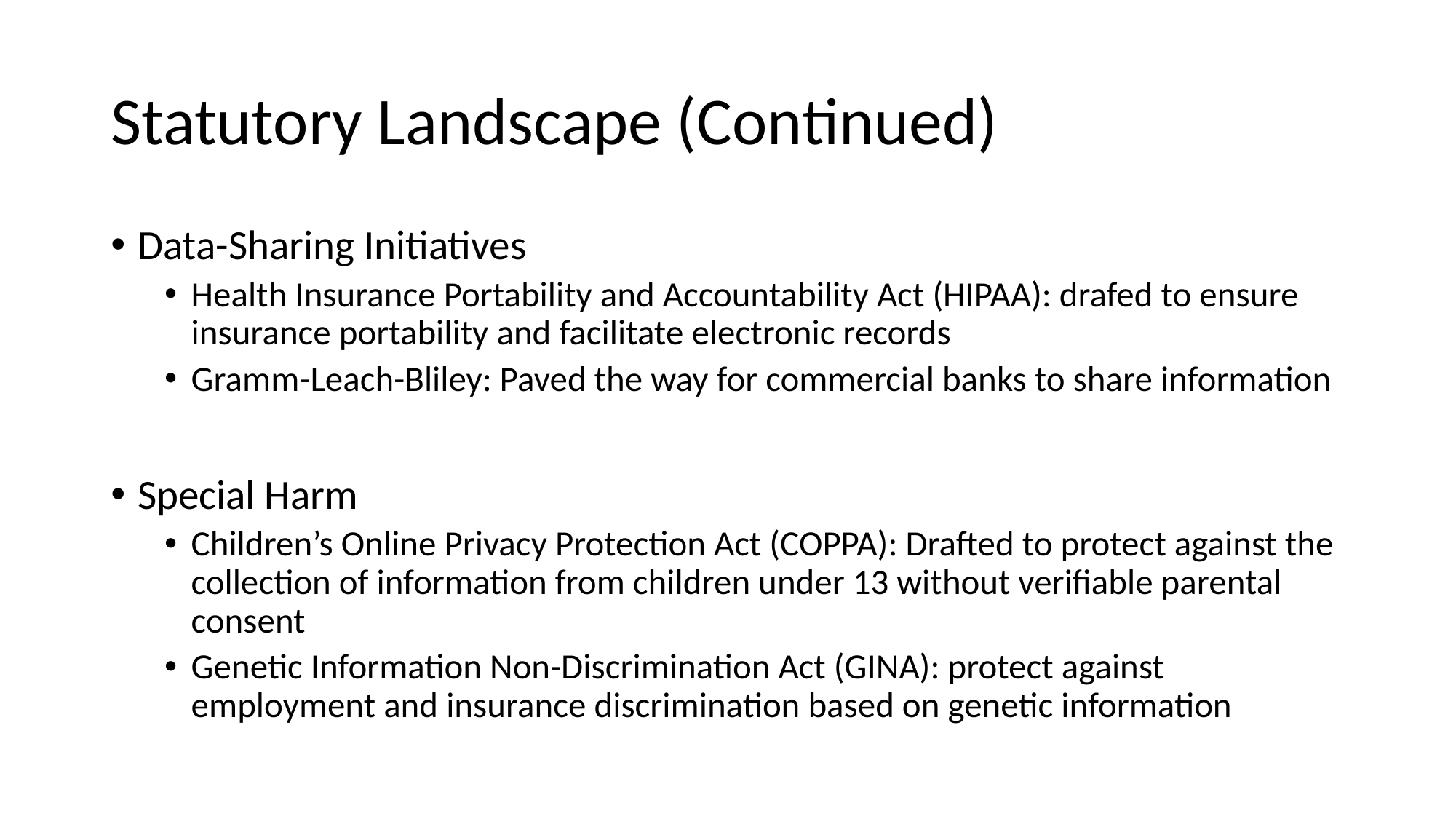

# Statutory Landscape (Continued)
Data-Sharing Initiatives
Health Insurance Portability and Accountability Act (HIPAA): drafed to ensure insurance portability and facilitate electronic records
Gramm-Leach-Bliley: Paved the way for commercial banks to share information

Special Harm
Children’s Online Privacy Protection Act (COPPA): Drafted to protect against the collection of information from children under 13 without verifiable parental consent
Genetic Information Non-Discrimination Act (GINA): protect against employment and insurance discrimination based on genetic information